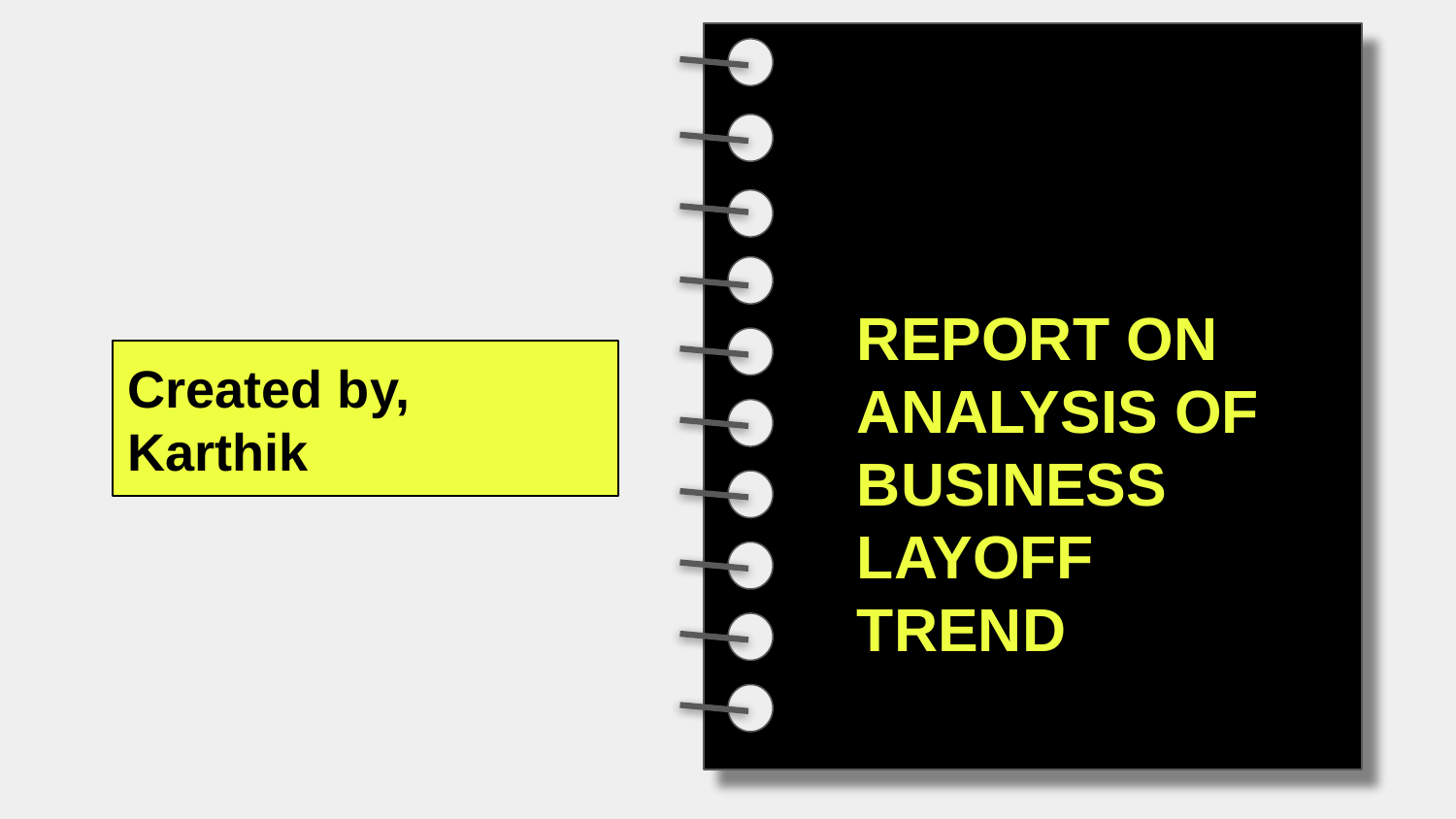

REPORT ON ANALYSIS OF BUSINESS LAYOFF TREND

Created by,
Karthik